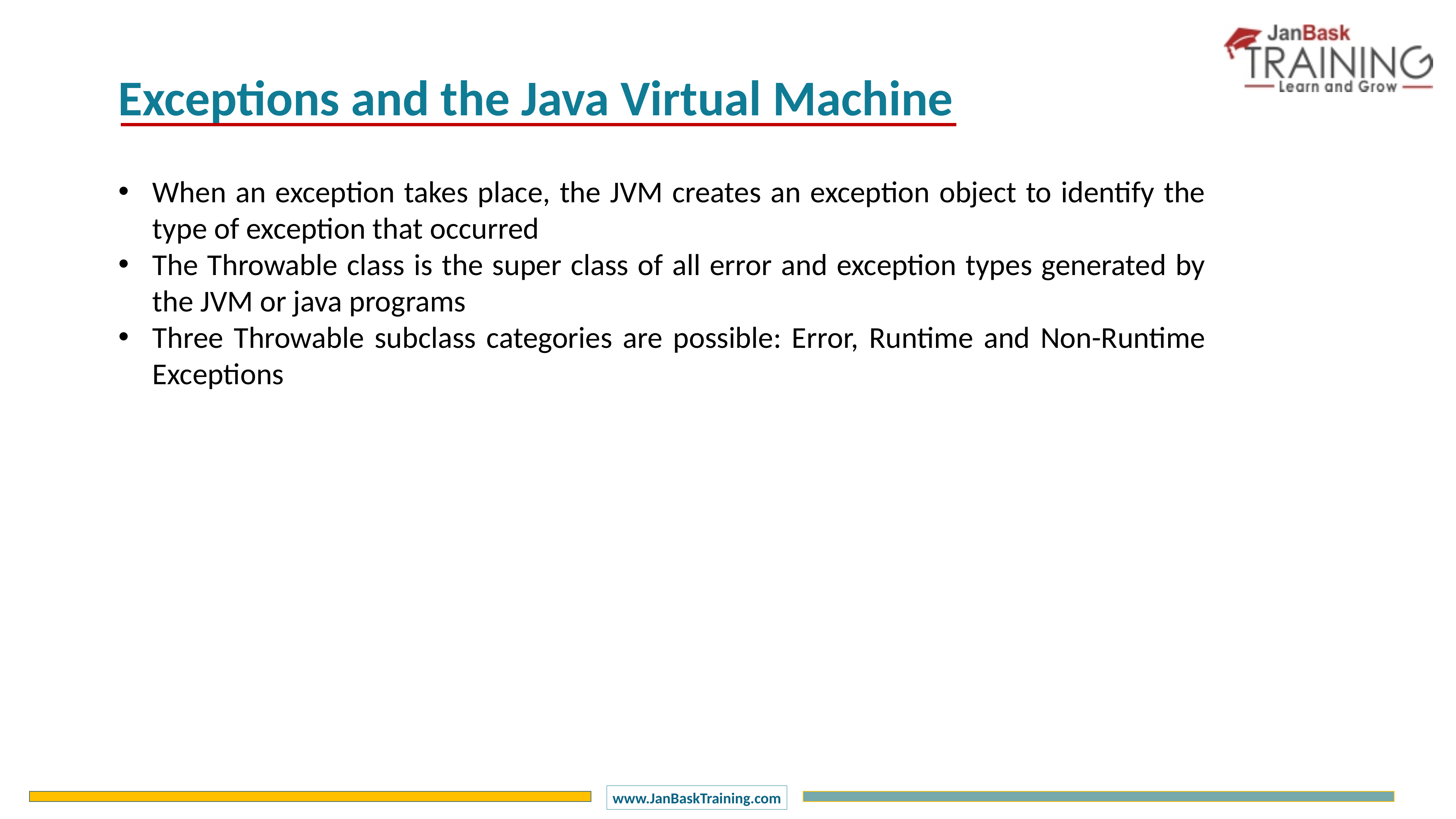

Exceptions and the Java Virtual Machine
When an exception takes place, the JVM creates an exception object to identify the type of exception that occurred
The Throwable class is the super class of all error and exception types generated by the JVM or java programs
Three Throwable subclass categories are possible: Error, Runtime and Non-Runtime Exceptions